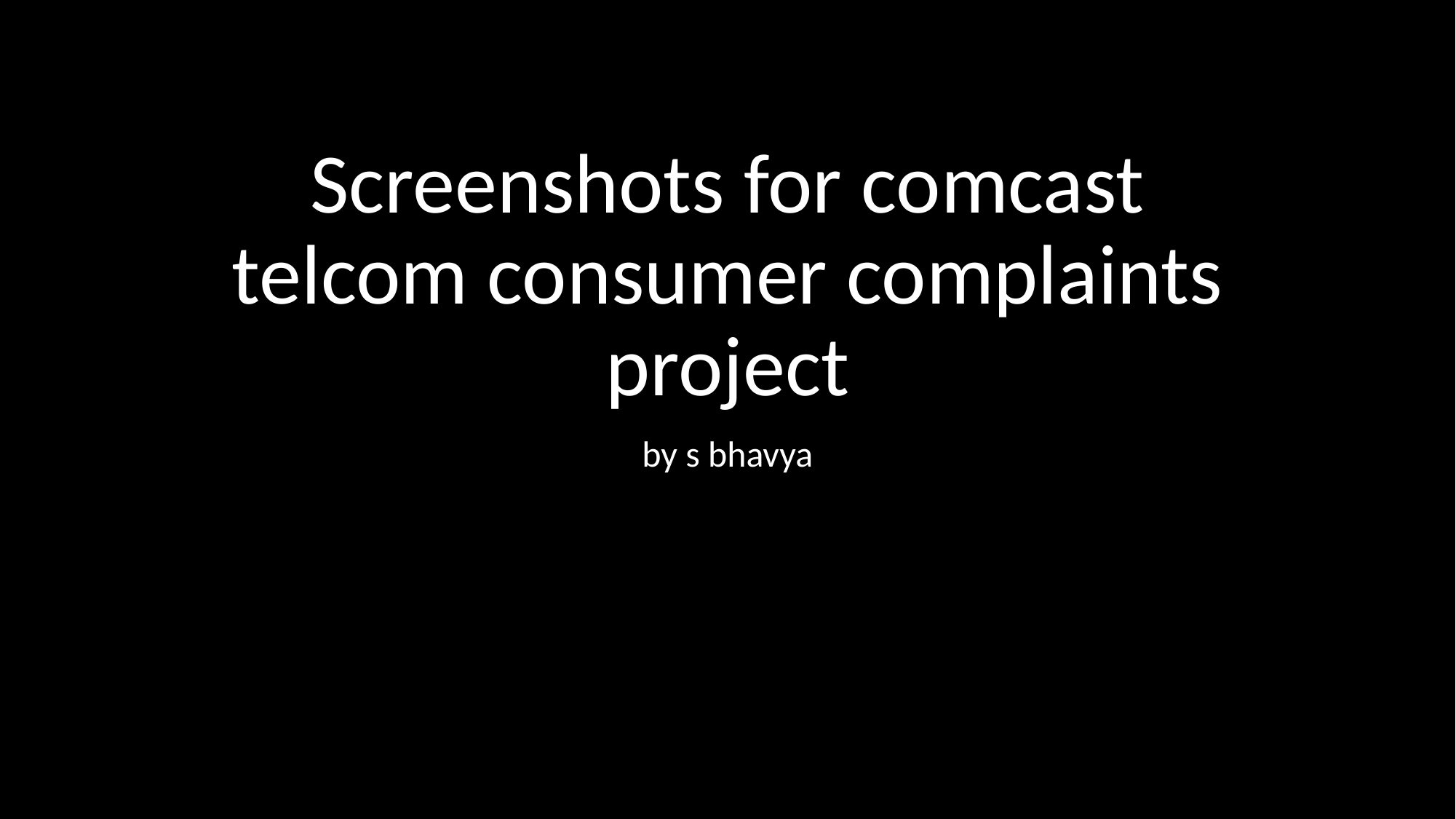

# Screenshots for comcast telcom consumer complaints project
by s bhavya